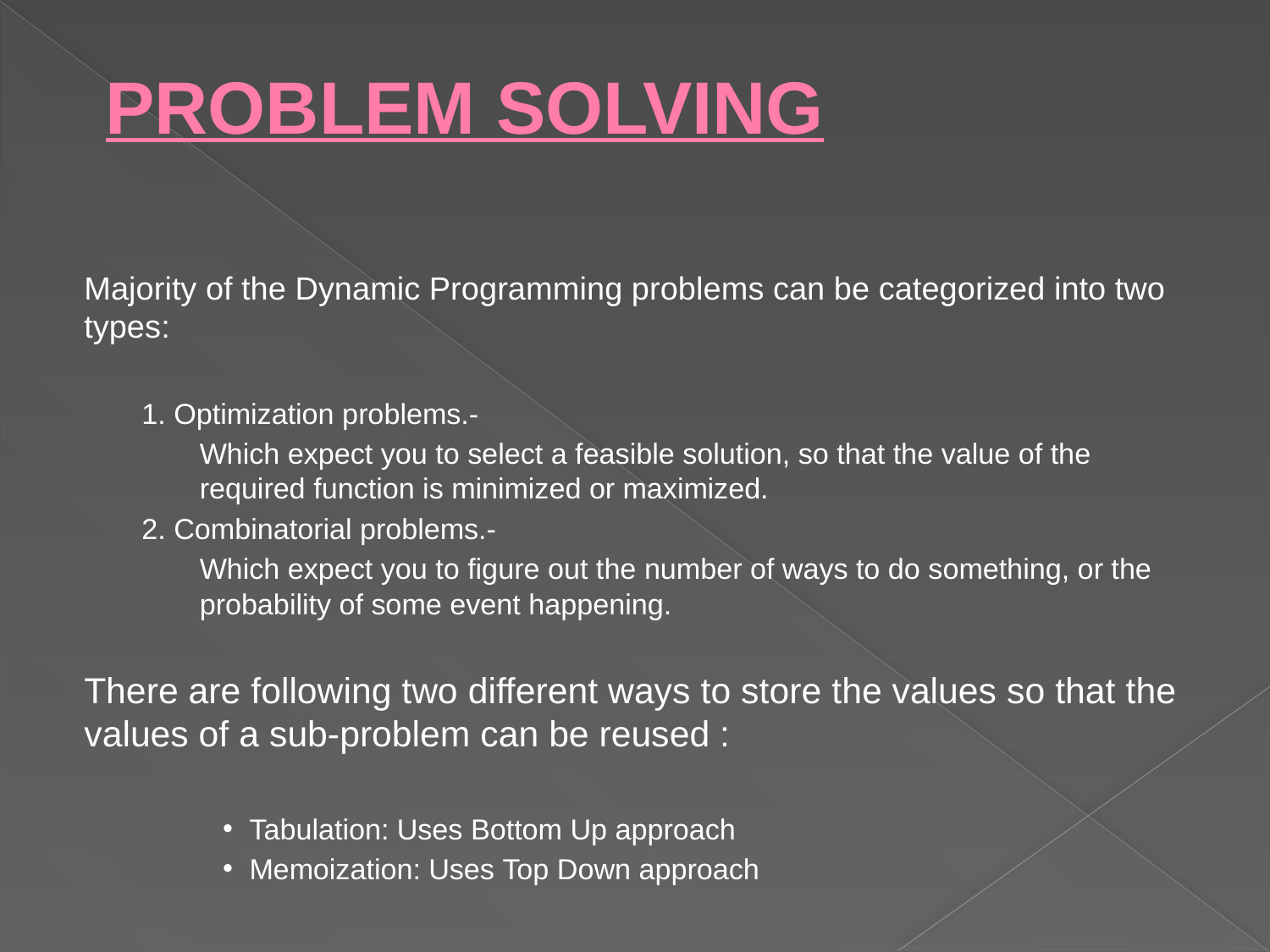

# PROBLEM SOLVING
Majority of the Dynamic Programming problems can be categorized into two types:

1. Optimization problems.-
Which expect you to select a feasible solution, so that the value of the required function is minimized or maximized.
2. Combinatorial problems.-
Which expect you to figure out the number of ways to do something, or the probability of some event happening.

There are following two different ways to store the values so that the values of a sub-problem can be reused :

Tabulation: Uses Bottom Up approach
Memoization: Uses Top Down approach